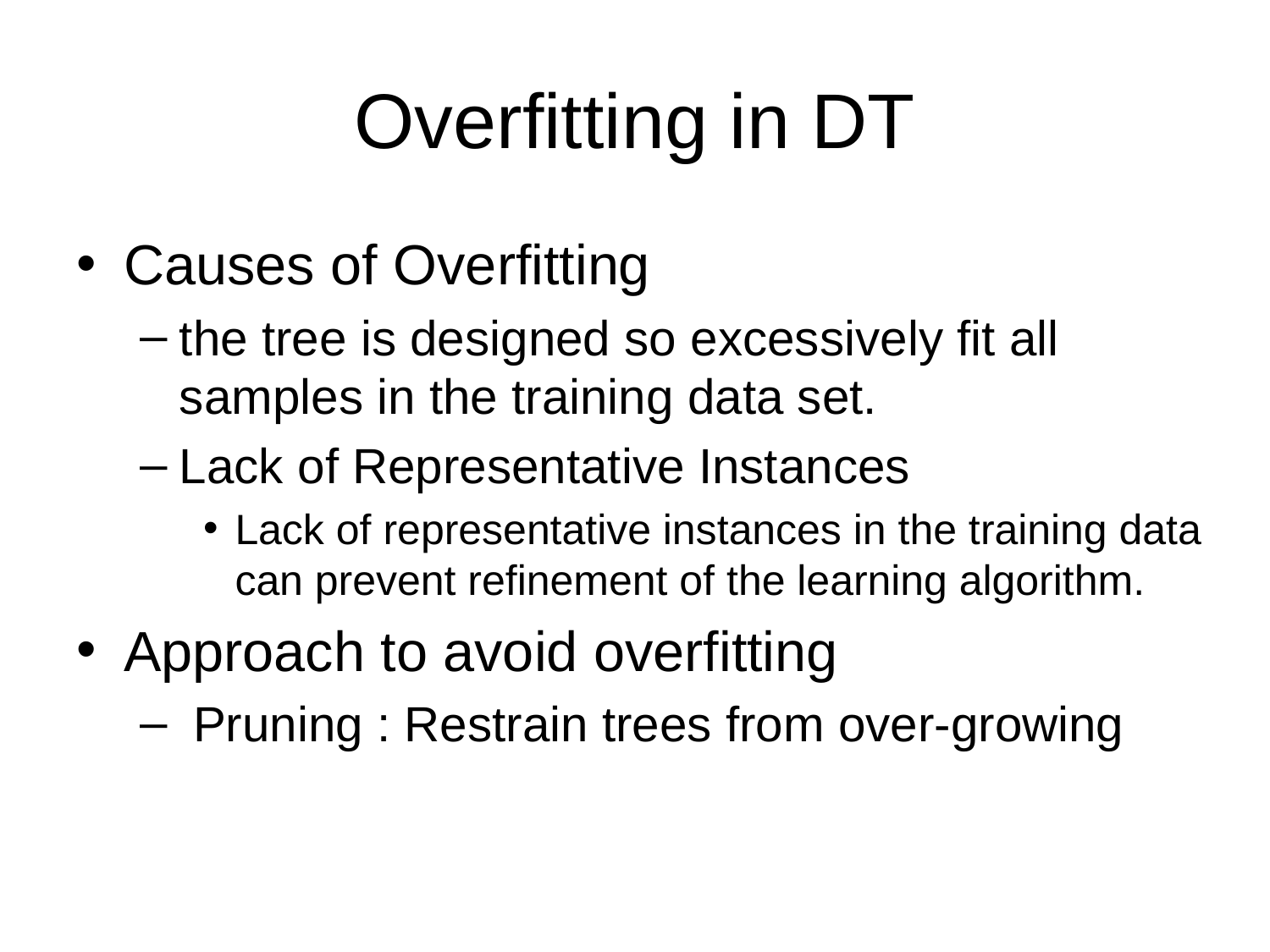

# Overfitting in DT
Causes of Overfitting
the tree is designed so excessively fit all samples in the training data set.
Lack of Representative Instances
Lack of representative instances in the training data can prevent refinement of the learning algorithm.
Approach to avoid overfitting
 Pruning : Restrain trees from over-growing